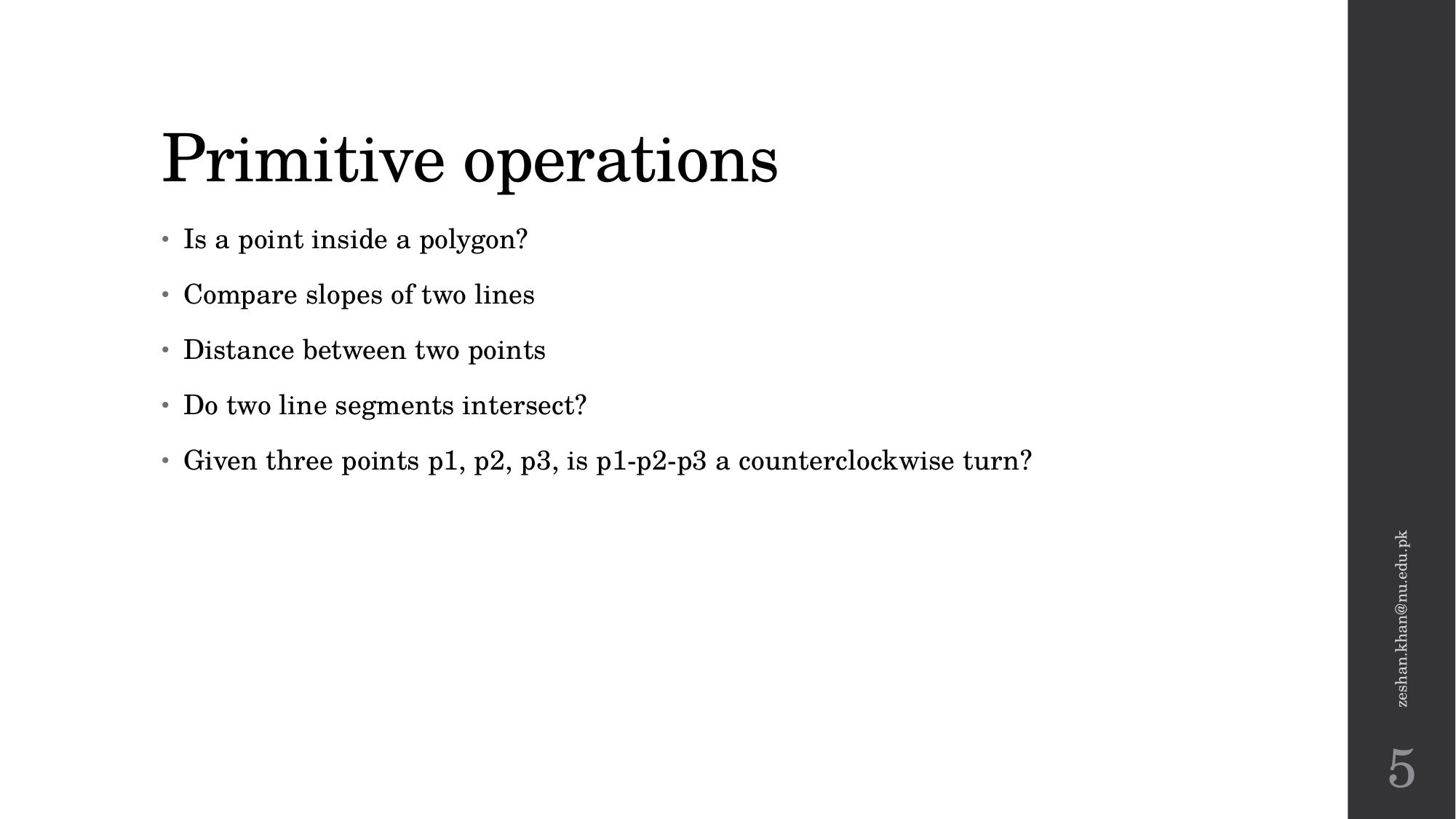

# Primitive operations
Is a point inside a polygon?
Compare slopes of two lines
Distance between two points
Do two line segments intersect?
Given three points p1, p2, p3, is p1-p2-p3 a counterclockwise turn?
zeshan.khan@nu.edu.pk
5